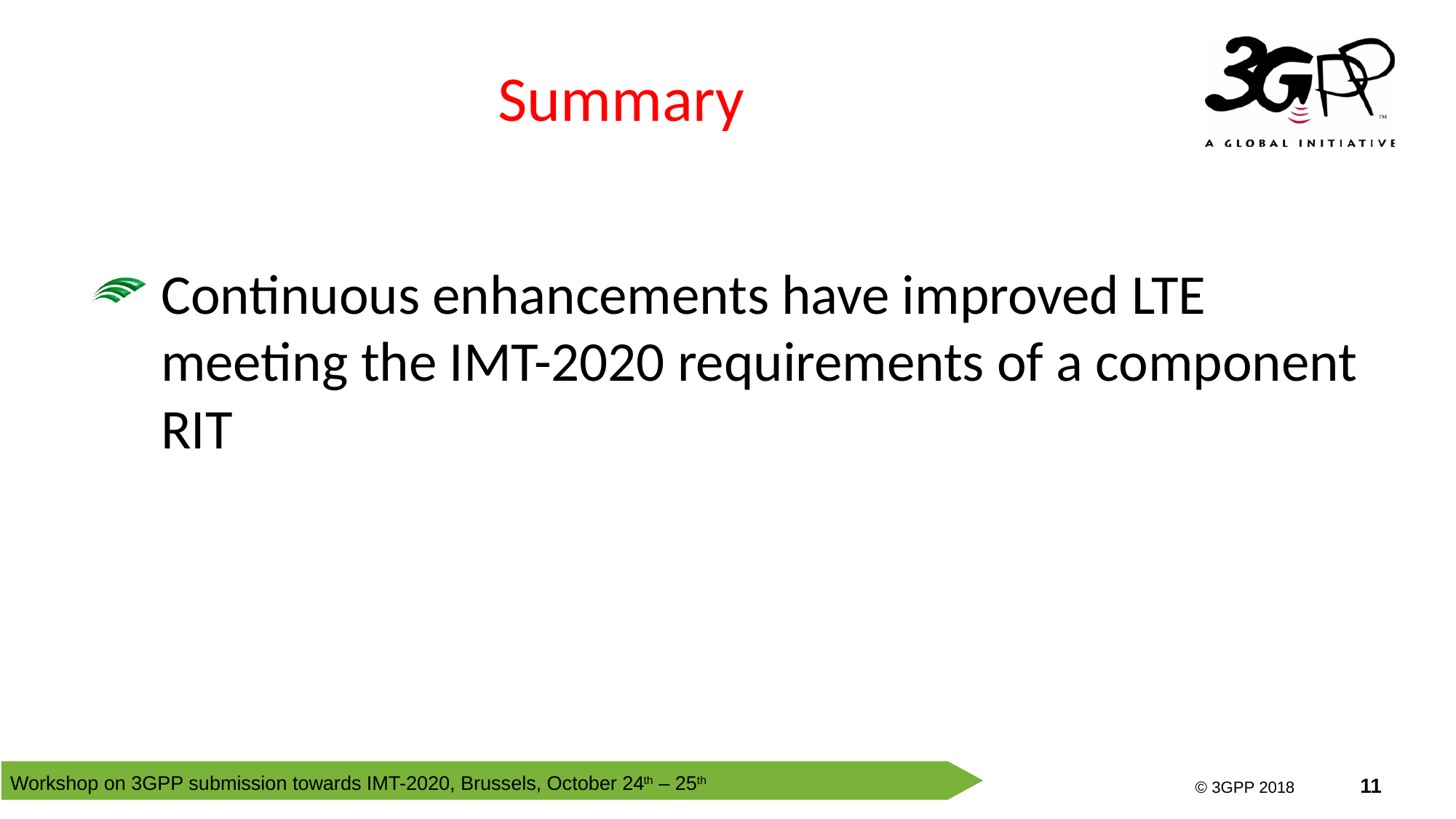

# Summary

Continuous enhancements have improved LTE meeting the IMT-2020 requirements of a component RIT